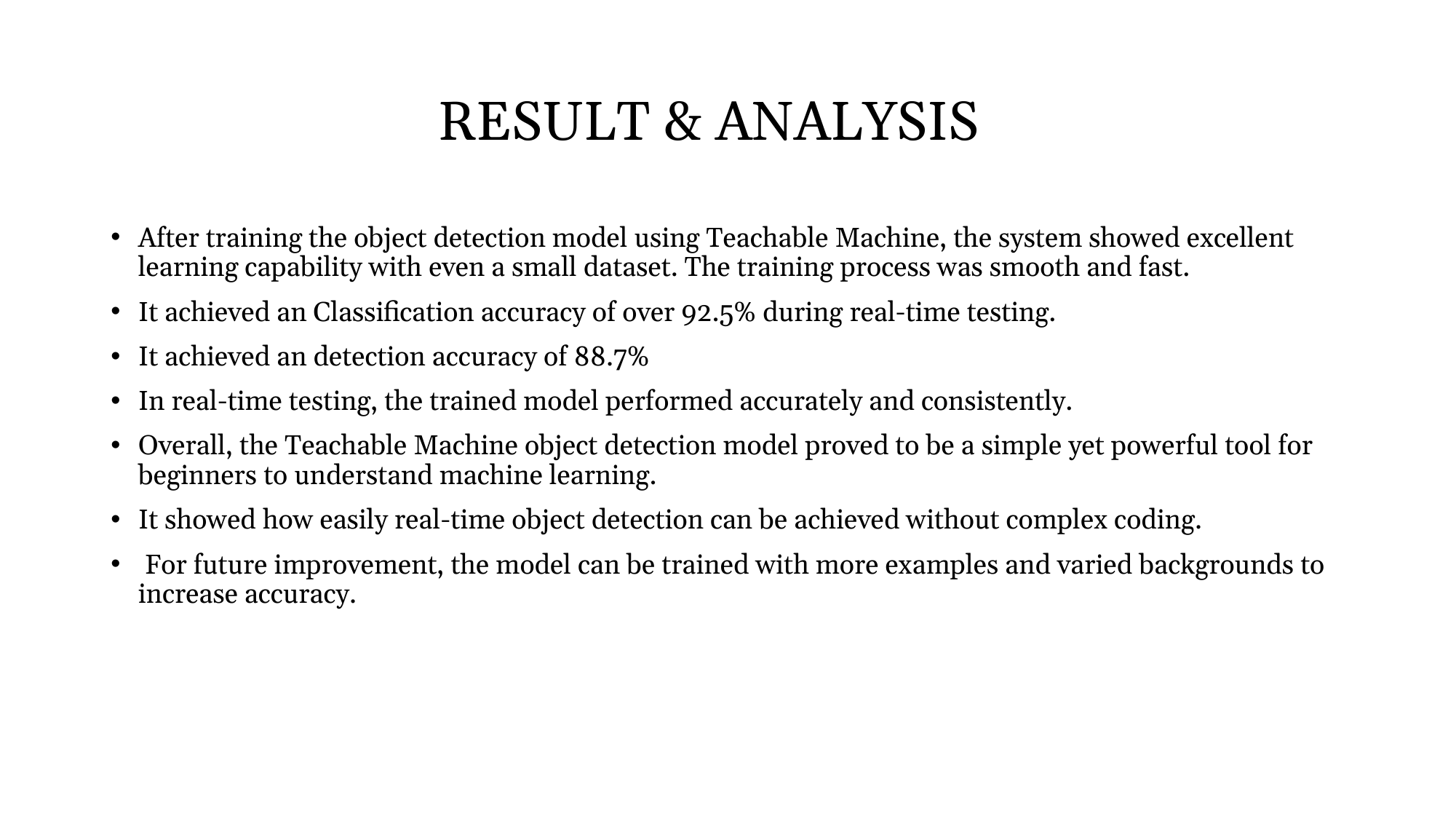

# RESULT & ANALYSIS
After training the object detection model using Teachable Machine, the system showed excellent learning capability with even a small dataset. The training process was smooth and fast.
It achieved an Classification accuracy of over 92.5% during real-time testing.
It achieved an detection accuracy of 88.7%
In real-time testing, the trained model performed accurately and consistently.
Overall, the Teachable Machine object detection model proved to be a simple yet powerful tool for beginners to understand machine learning.
It showed how easily real-time object detection can be achieved without complex coding.
 For future improvement, the model can be trained with more examples and varied backgrounds to increase accuracy.